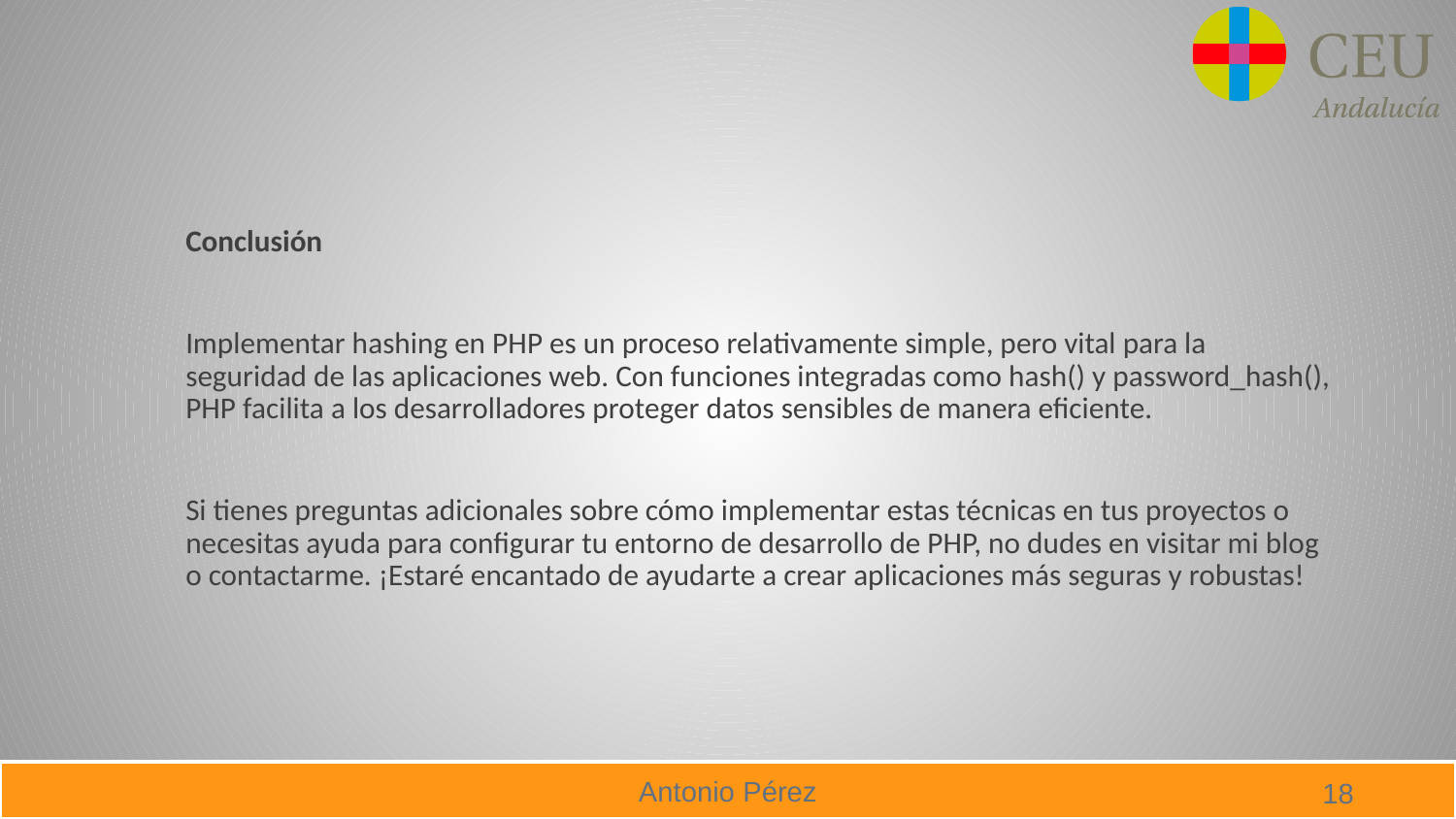

Conclusión

Implementar hashing en PHP es un proceso relativamente simple, pero vital para la seguridad de las aplicaciones web. Con funciones integradas como hash() y password_hash(), PHP facilita a los desarrolladores proteger datos sensibles de manera eficiente.

Si tienes preguntas adicionales sobre cómo implementar estas técnicas en tus proyectos o necesitas ayuda para configurar tu entorno de desarrollo de PHP, no dudes en visitar mi blog o contactarme. ¡Estaré encantado de ayudarte a crear aplicaciones más seguras y robustas!